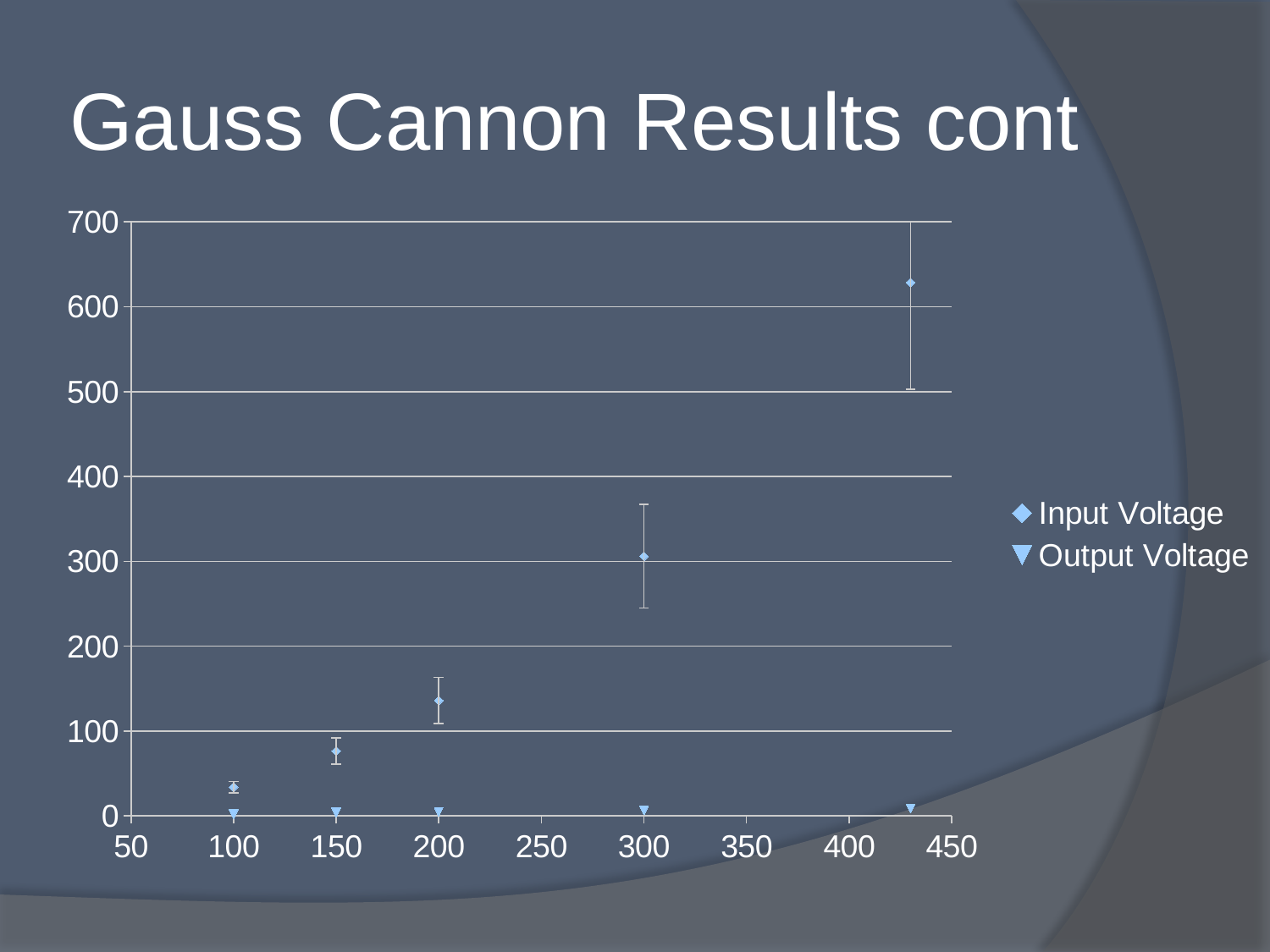

# Gauss Cannon Results cont

### Chart

| Category |  |  |
|---|---|---|